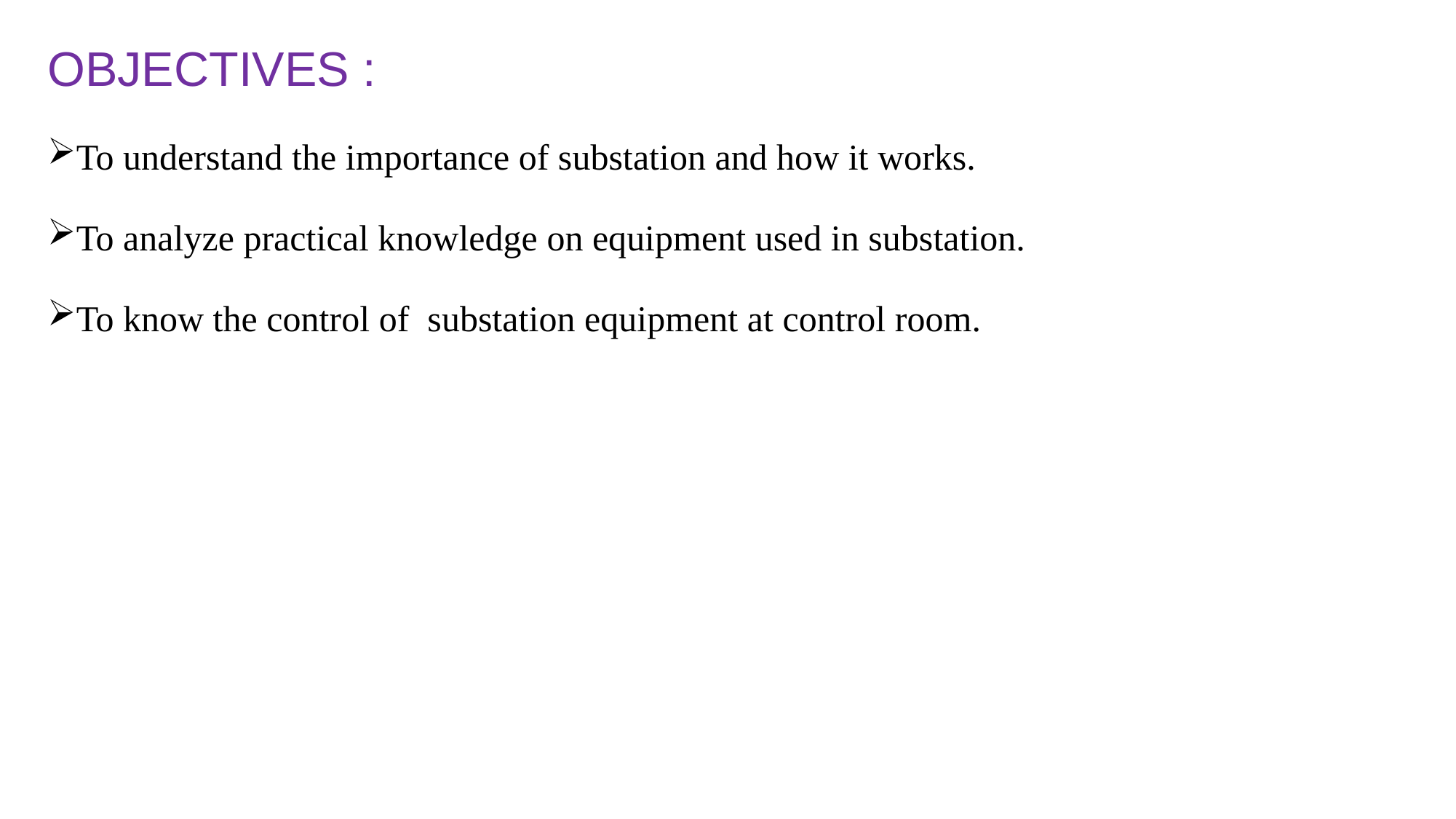

OBJECTIVES :
To understand the importance of substation and how it works.
To analyze practical knowledge on equipment used in substation.
To know the control of  substation equipment at control room.